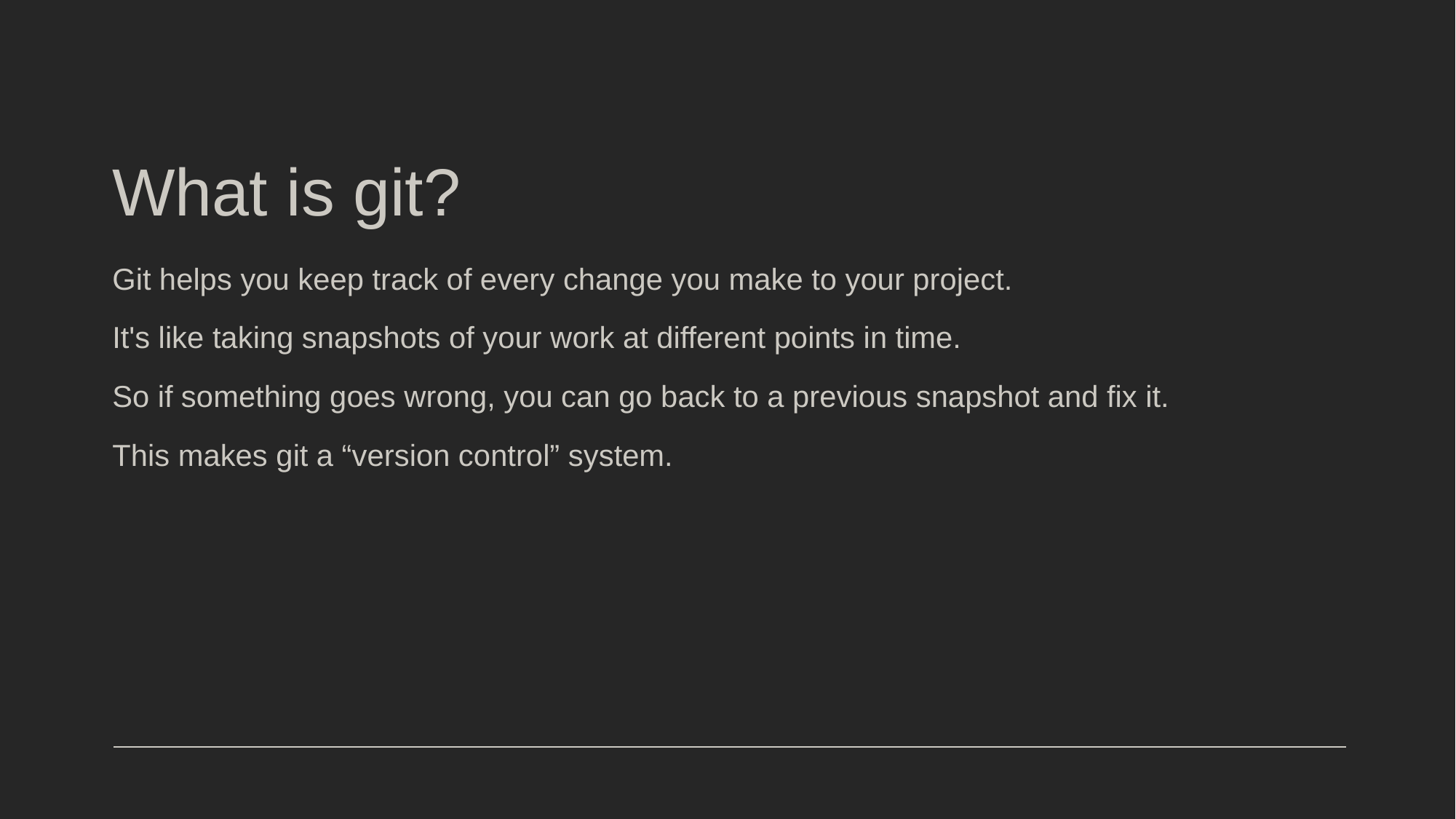

# What is git?
Git helps you keep track of every change you make to your project.
It's like taking snapshots of your work at different points in time.
So if something goes wrong, you can go back to a previous snapshot and fix it.
This makes git a “version control” system.